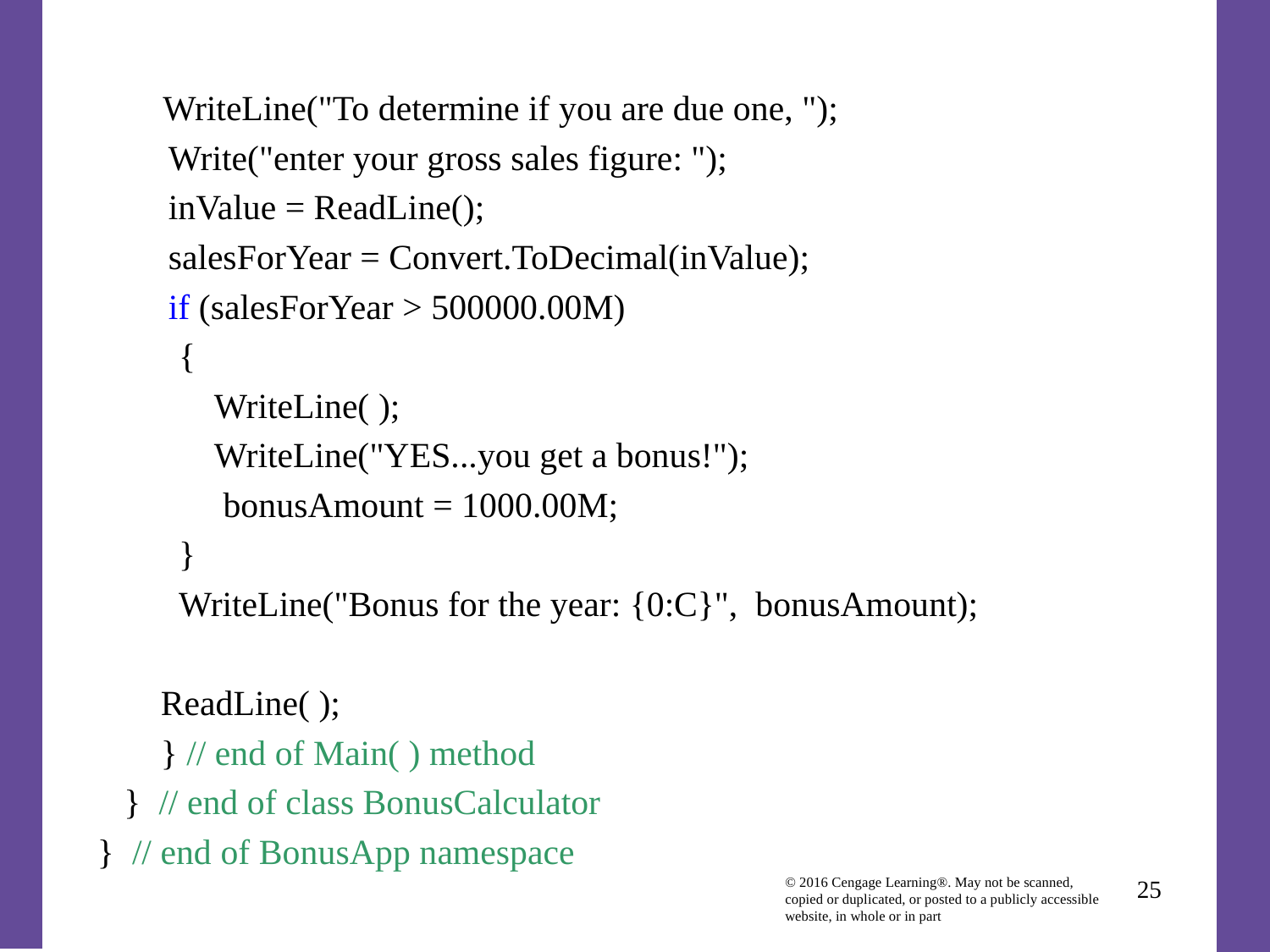

WriteLine("To determine if you are due one, ");
        Write("enter your gross sales figure: ");
        inValue = ReadLine();
        salesForYear = Convert.ToDecimal(inValue);
        if (salesForYear > 500000.00M)
  {
      WriteLine( );
      WriteLine("YES...you get a bonus!");
       bonusAmount = 1000.00M;
  }
  WriteLine("Bonus for the year: {0:C}",  bonusAmount);

ReadLine( );
} // end of Main( ) method
   }  // end of class BonusCalculator
}  // end of BonusApp namespace

25